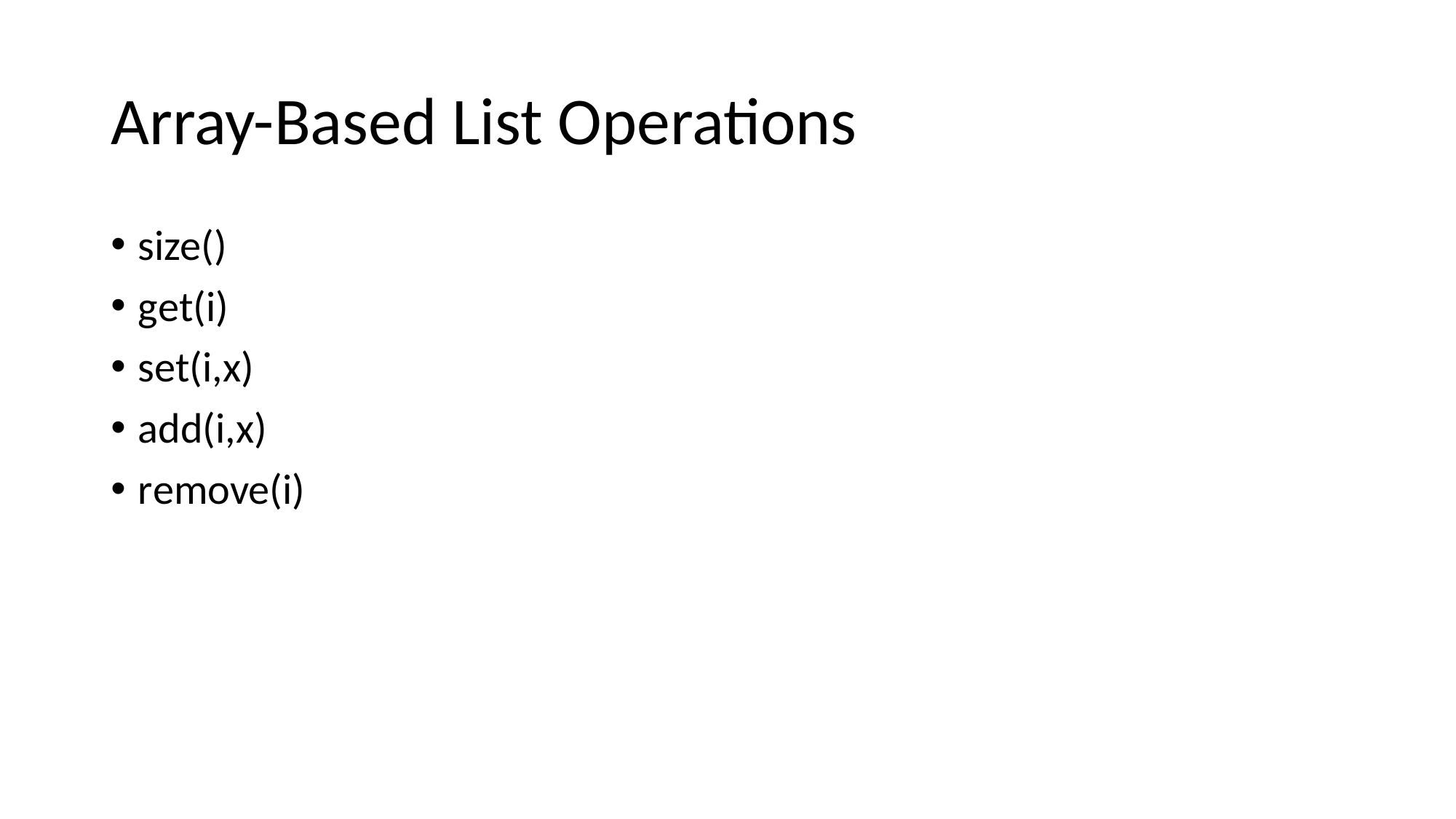

# Array-Based List Operations
size()
get(i)
set(i,x)
add(i,x)
remove(i)